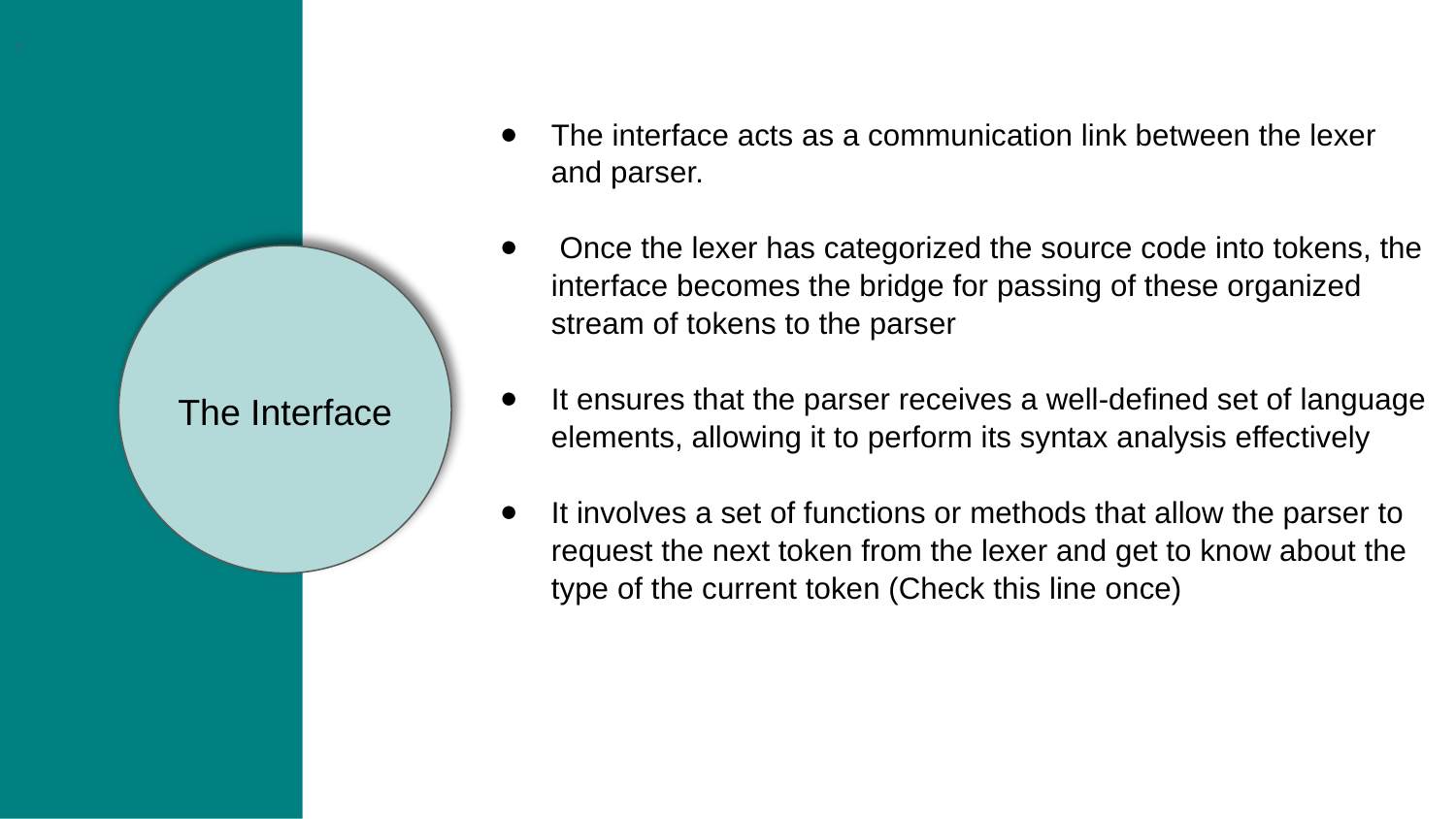

.
The interface acts as a communication link between the lexer and parser.

 Once the lexer has categorized the source code into tokens, the interface becomes the bridge for passing of these organized stream of tokens to the parser

It ensures that the parser receives a well-defined set of language elements, allowing it to perform its syntax analysis effectively

It involves a set of functions or methods that allow the parser to request the next token from the lexer and get to know about the type of the current token (Check this line once)

The Interface